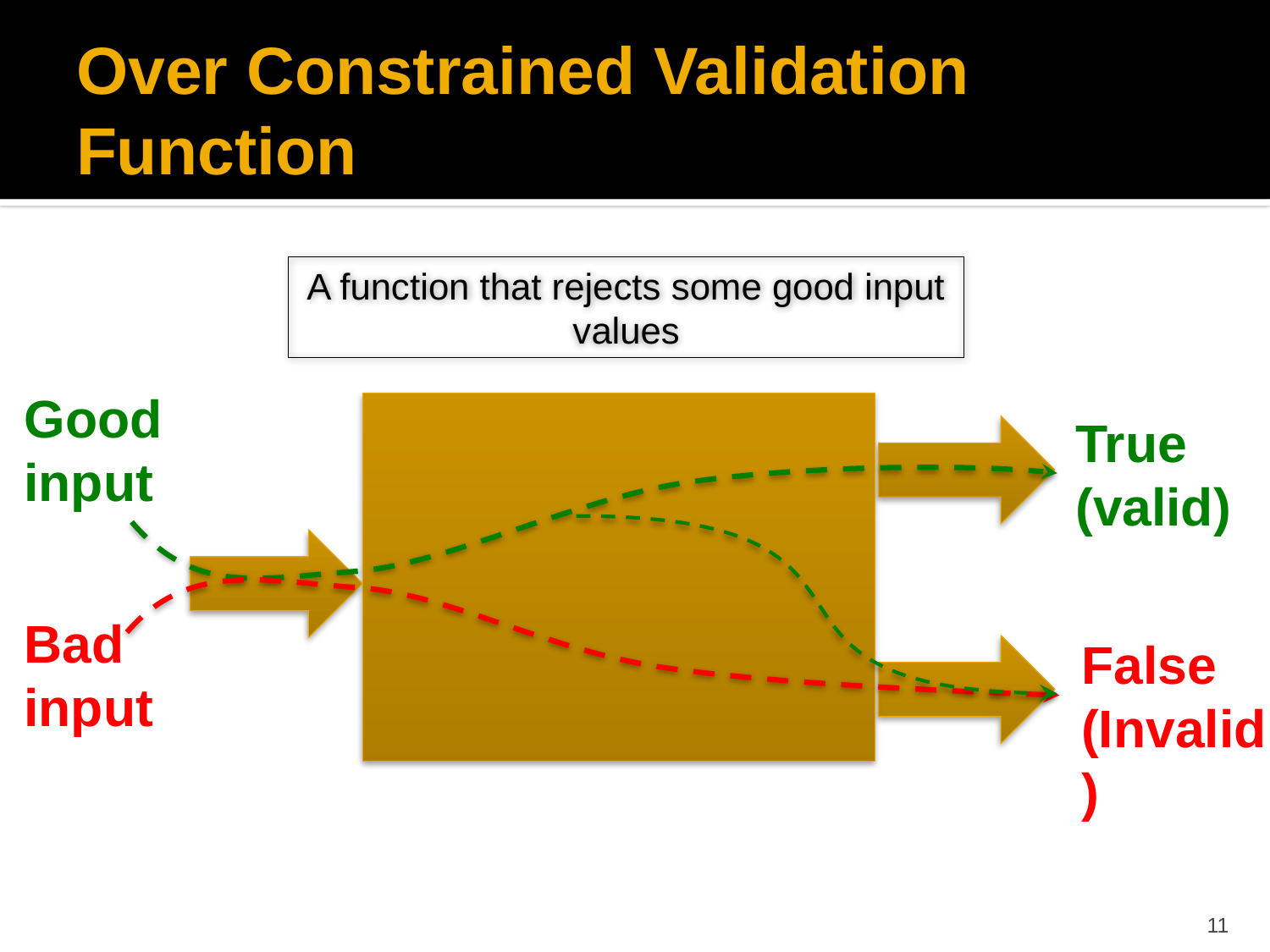

# Over Constrained Validation Function
A function that rejects some good input values
Good
input

True
(valid)

Bad
input
False
(Invalid)

11